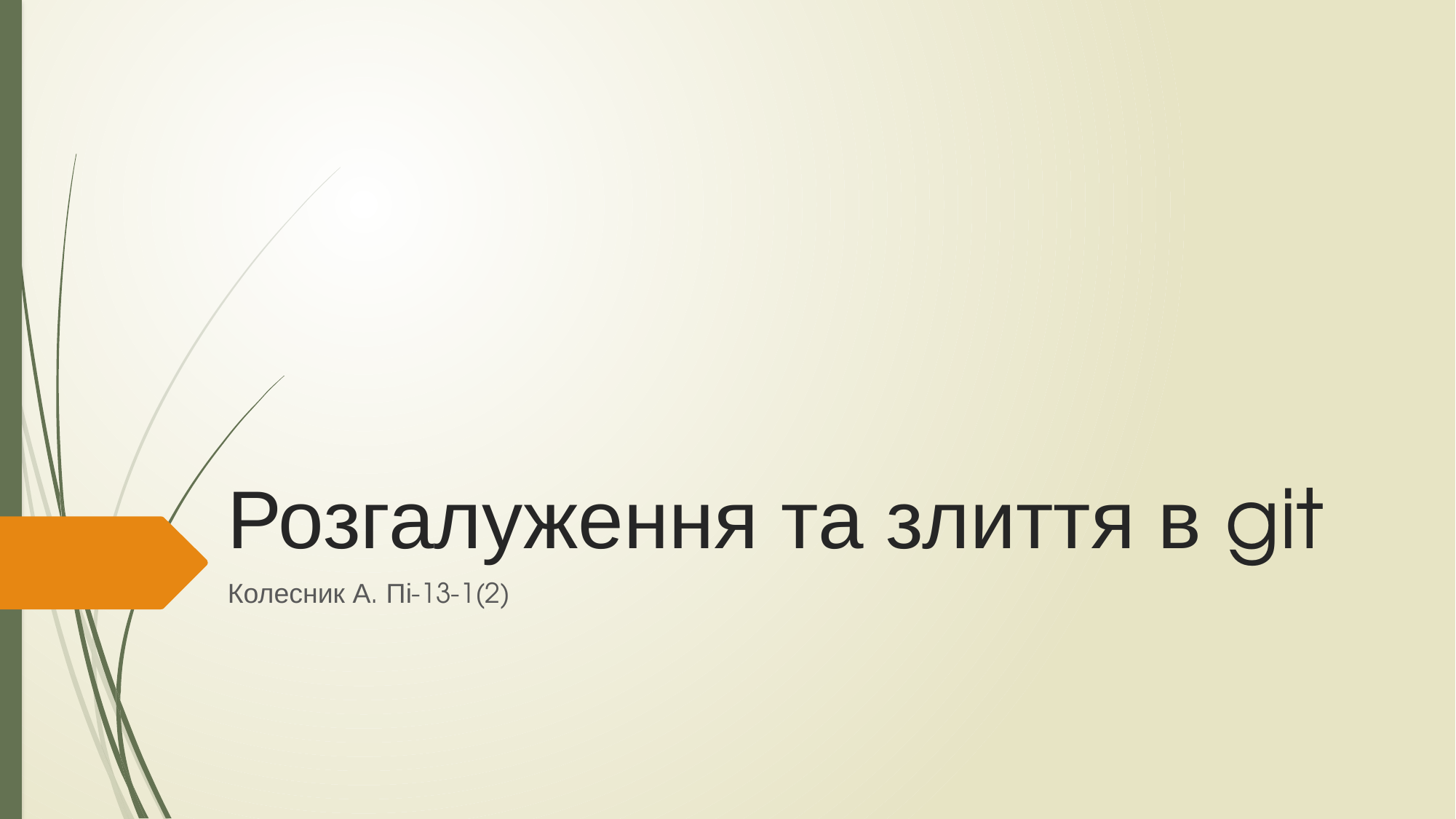

# Розгалуження та злиття в git
Колесник А. Пі-13-1(2)